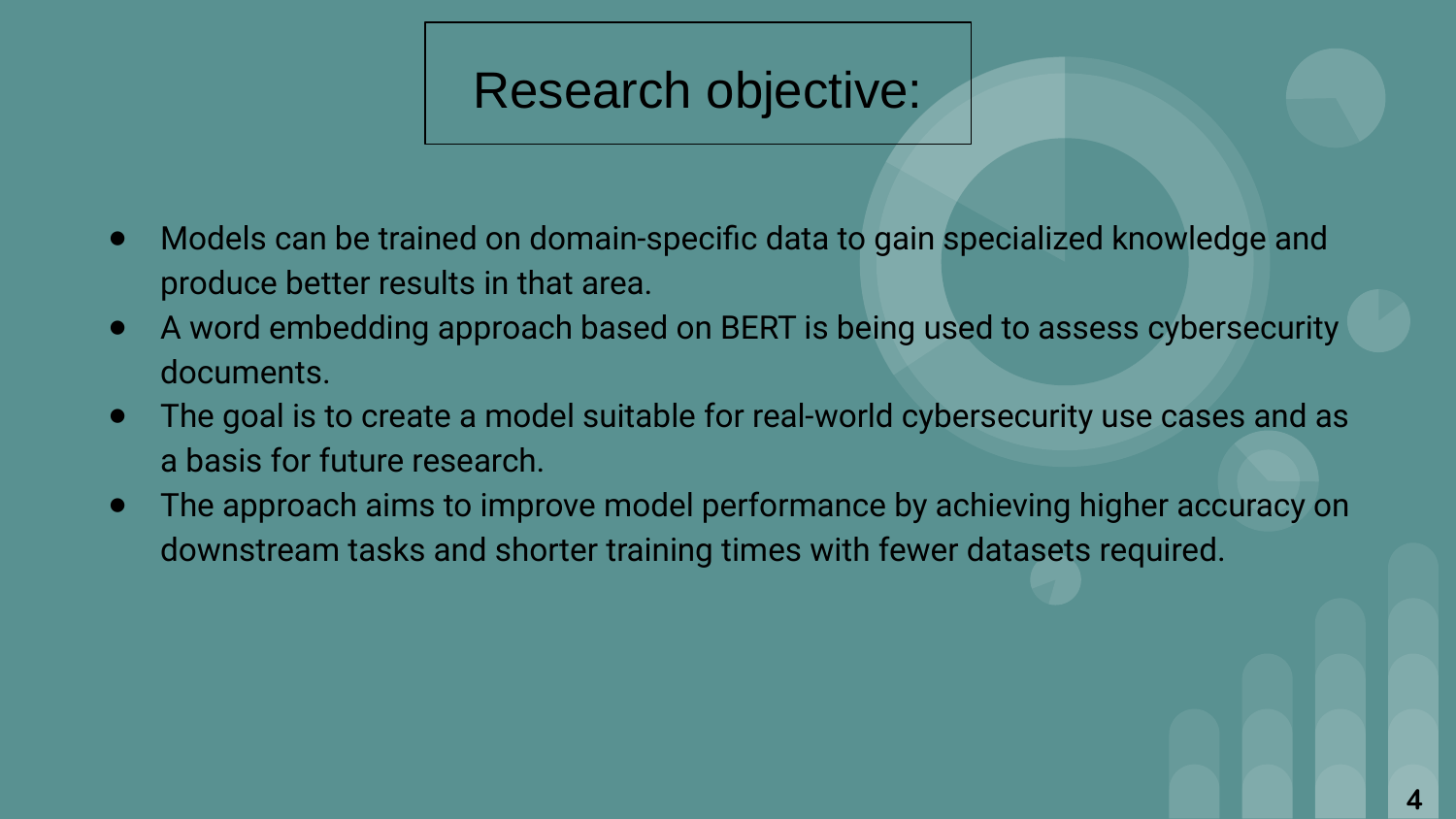

# Research objective:
Models can be trained on domain-specific data to gain specialized knowledge and produce better results in that area.
A word embedding approach based on BERT is being used to assess cybersecurity documents.
The goal is to create a model suitable for real-world cybersecurity use cases and as a basis for future research.
The approach aims to improve model performance by achieving higher accuracy on downstream tasks and shorter training times with fewer datasets required.

4